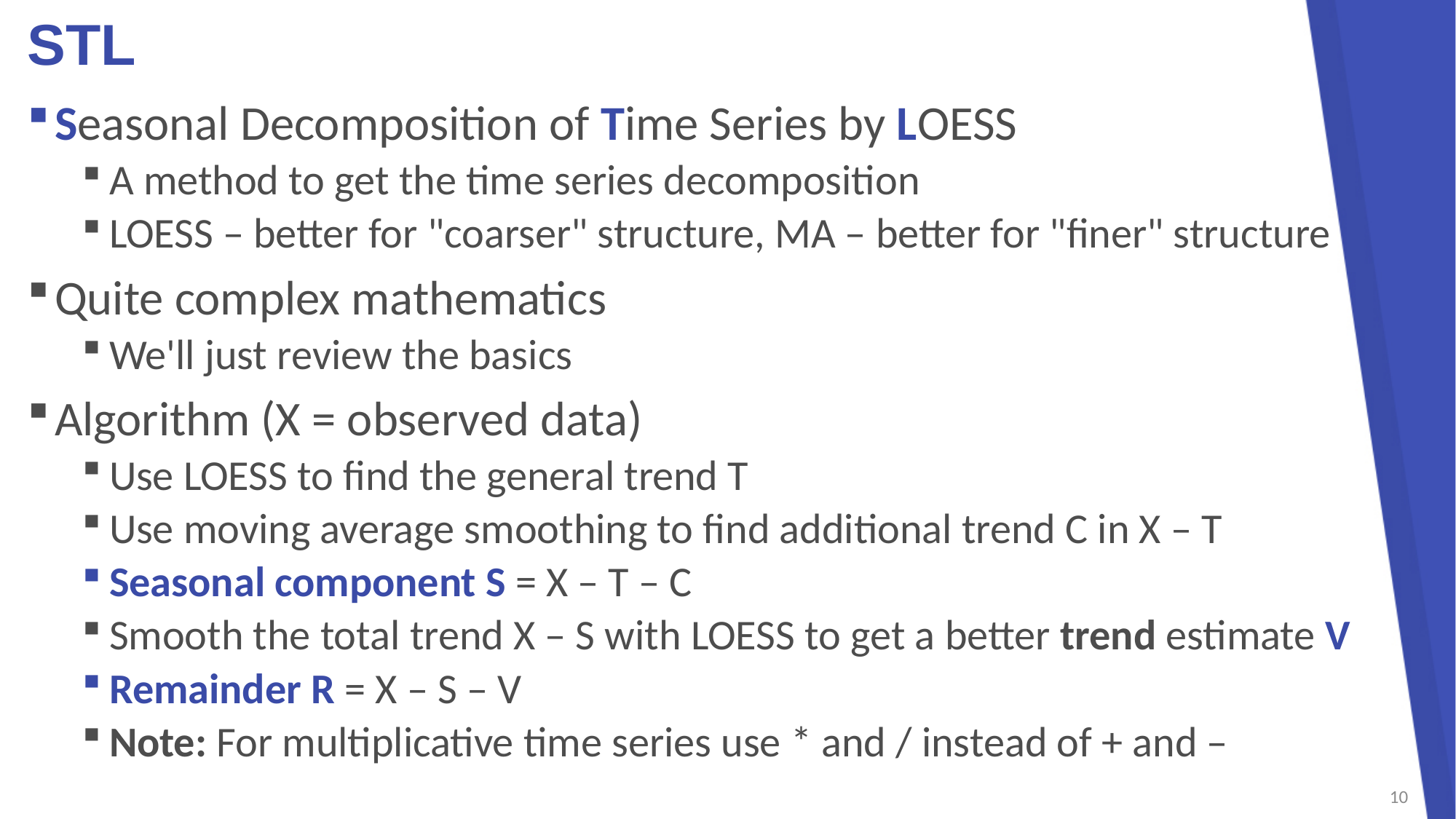

# STL
Seasonal Decomposition of Time Series by LOESS
A method to get the time series decomposition
LOESS – better for "coarser" structure, MA – better for "finer" structure
Quite complex mathematics
We'll just review the basics
Algorithm (X = observed data)
Use LOESS to find the general trend T
Use moving average smoothing to find additional trend C in X – T
Seasonal component S = X – T – C
Smooth the total trend X – S with LOESS to get a better trend estimate V
Remainder R = X – S – V
Note: For multiplicative time series use * and / instead of + and –
10